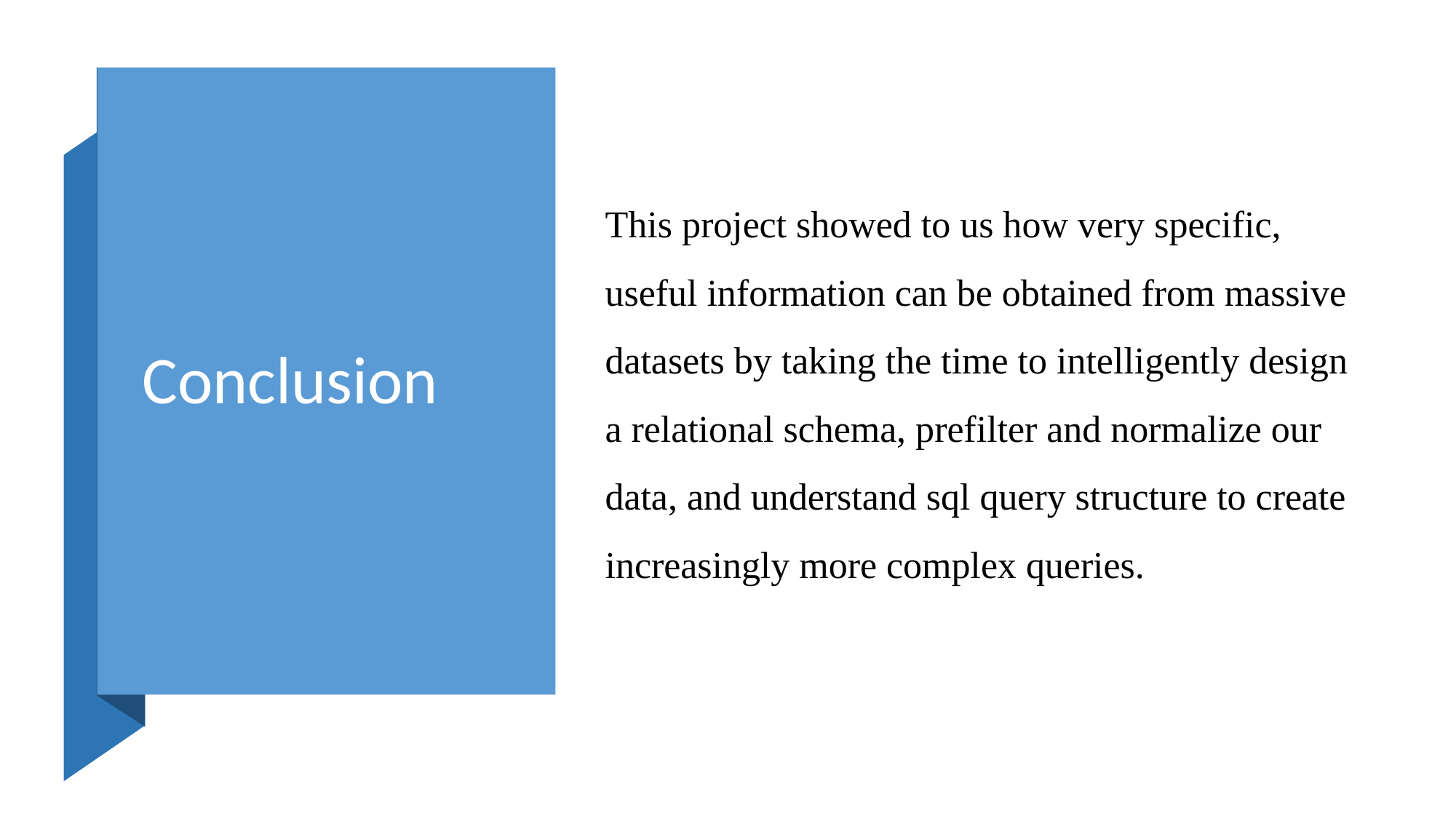

# Conclusion
This project showed to us how very specific, useful information can be obtained from massive datasets by taking the time to intelligently design a relational schema, prefilter and normalize our data, and understand sql query structure to create increasingly more complex queries.